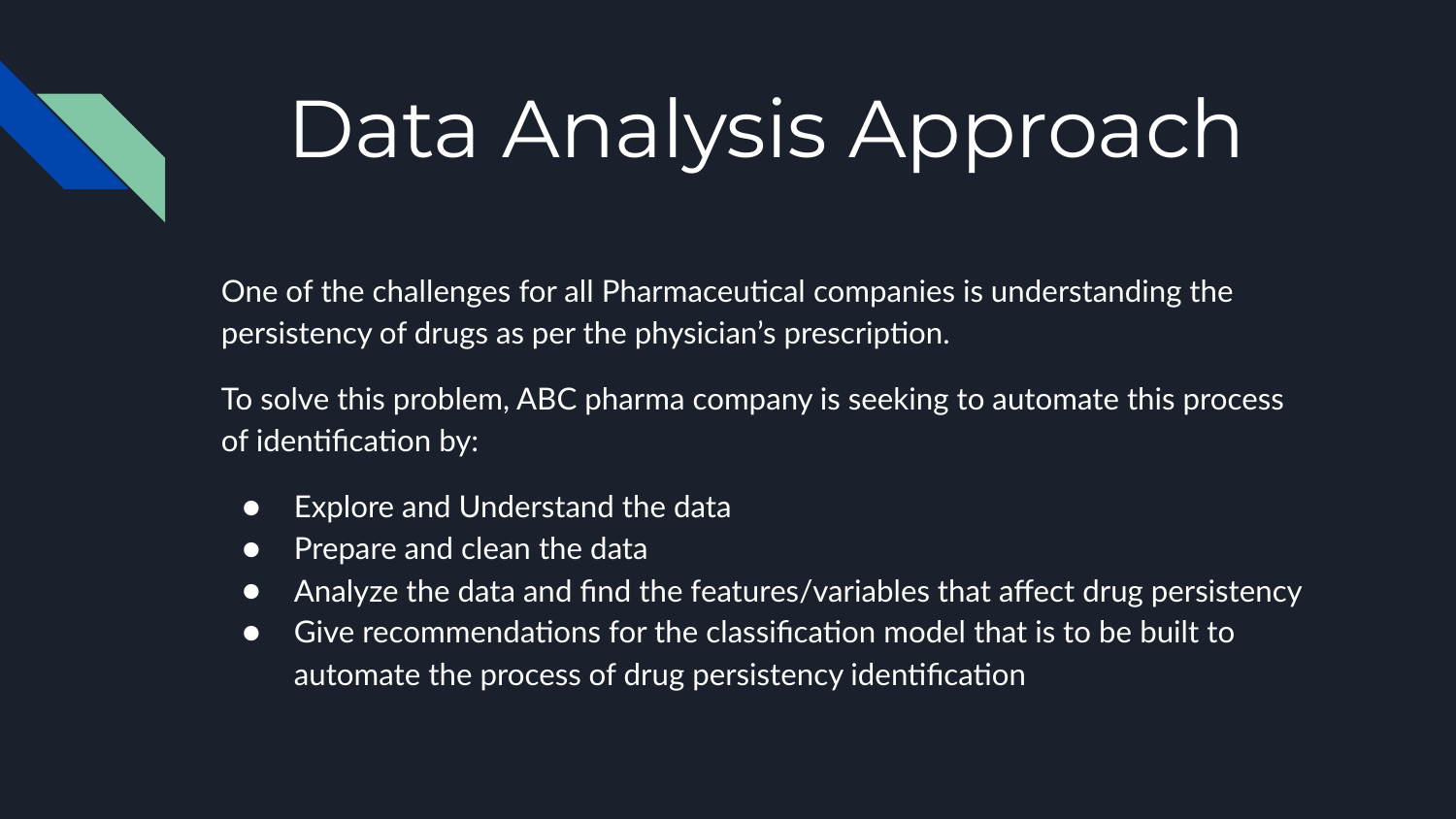

# Data Analysis Approach
One of the challenges for all Pharmaceutical companies is understanding the persistency of drugs as per the physician’s prescription.
To solve this problem, ABC pharma company is seeking to automate this process of identification by:
Explore and Understand the data
Prepare and clean the data
Analyze the data and find the features/variables that affect drug persistency
Give recommendations for the classification model that is to be built to automate the process of drug persistency identification